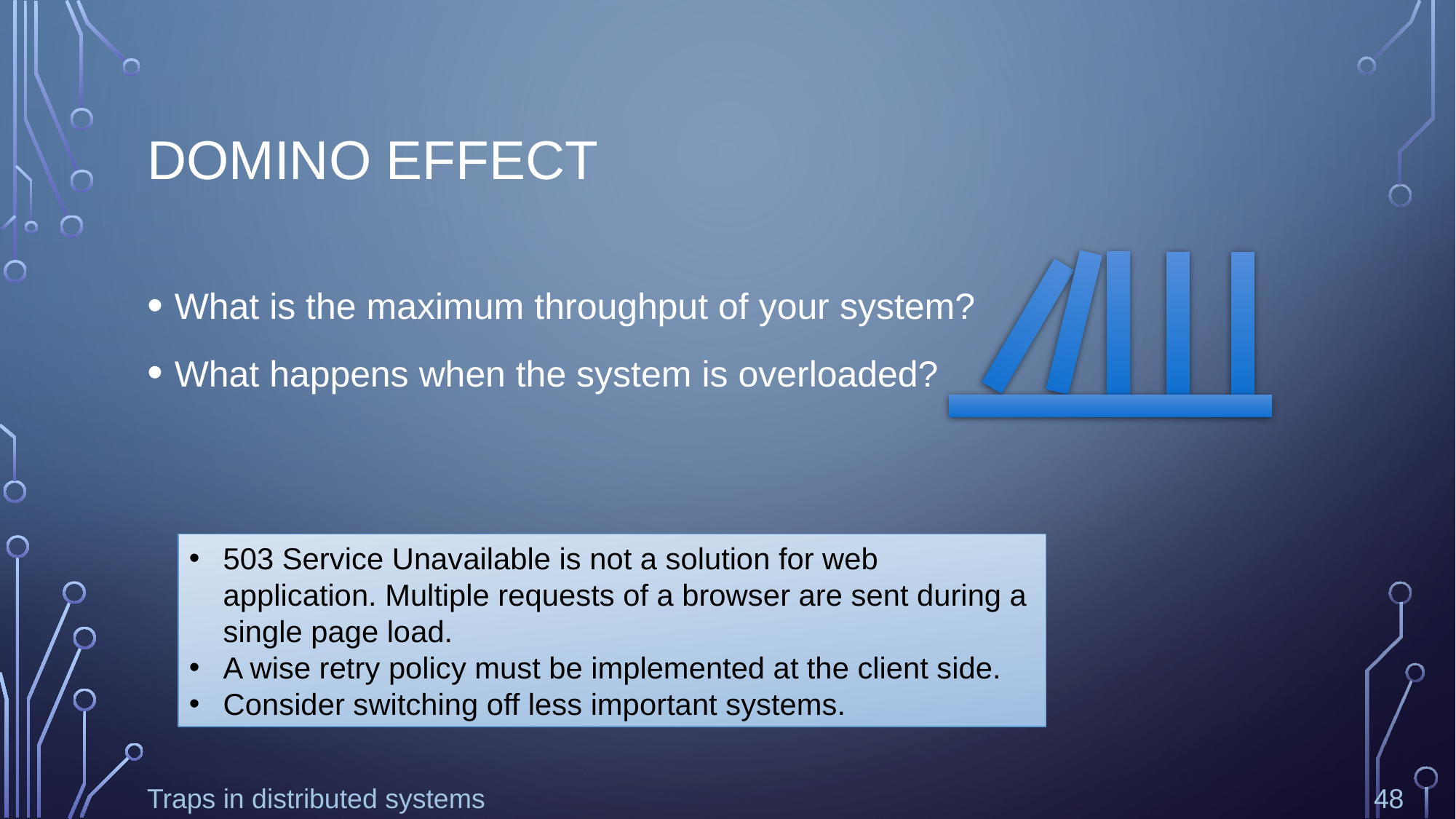

# Domino effect

What is the maximum throughput of your system?
What happens when the system is overloaded?

503 Service Unavailable is not a solution for web application. Multiple requests of a browser are sent during a single page load.
A wise retry policy must be implemented at the client side.
Consider switching off less important systems.